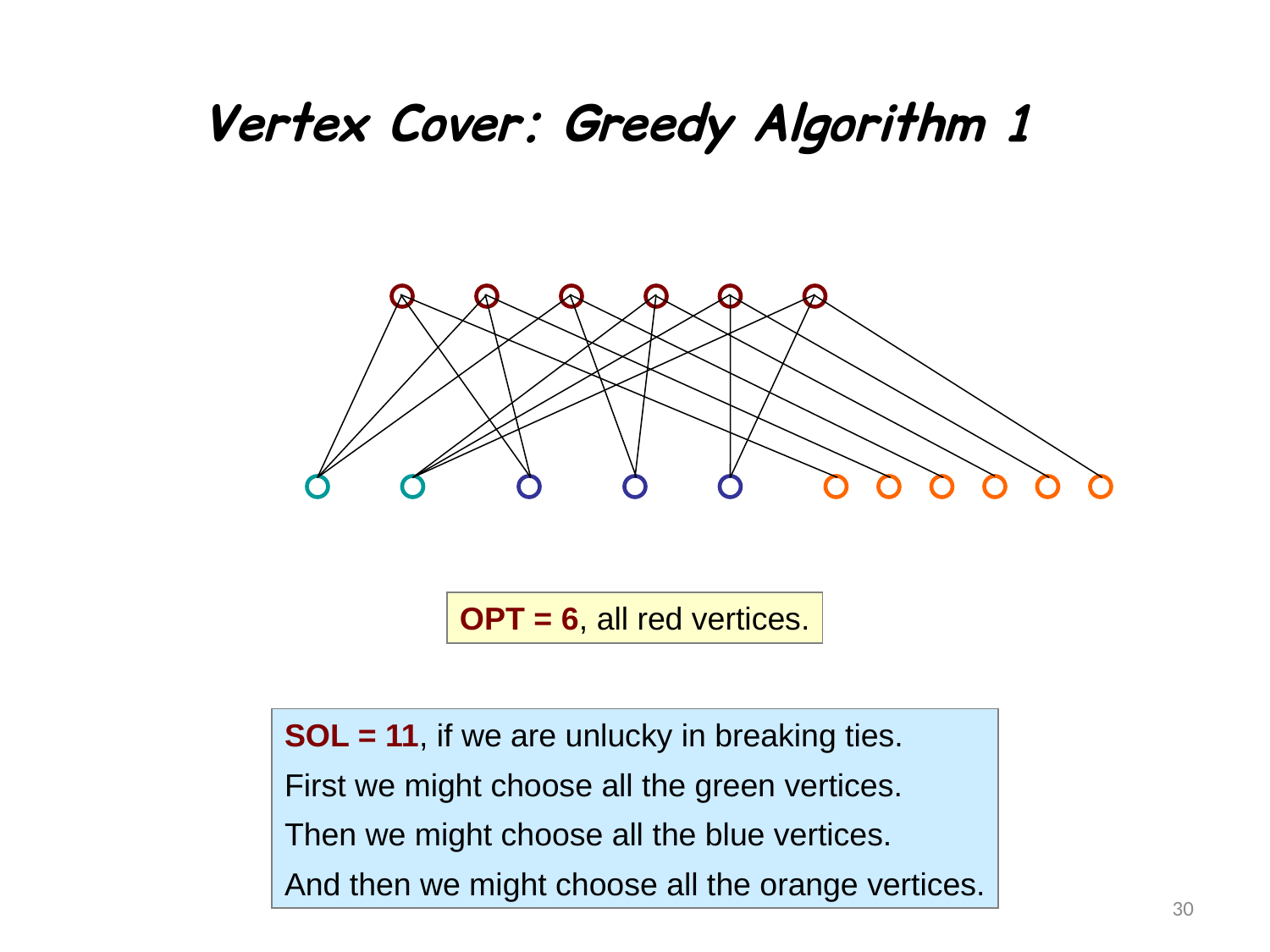

Vertex Cover: Greedy Algorithm 1

OPT = 6, all red vertices.
SOL = 11, if we are unlucky in breaking ties.
First we might choose all the green vertices.
Then we might choose all the blue vertices.
And then we might choose all the orange vertices.
30